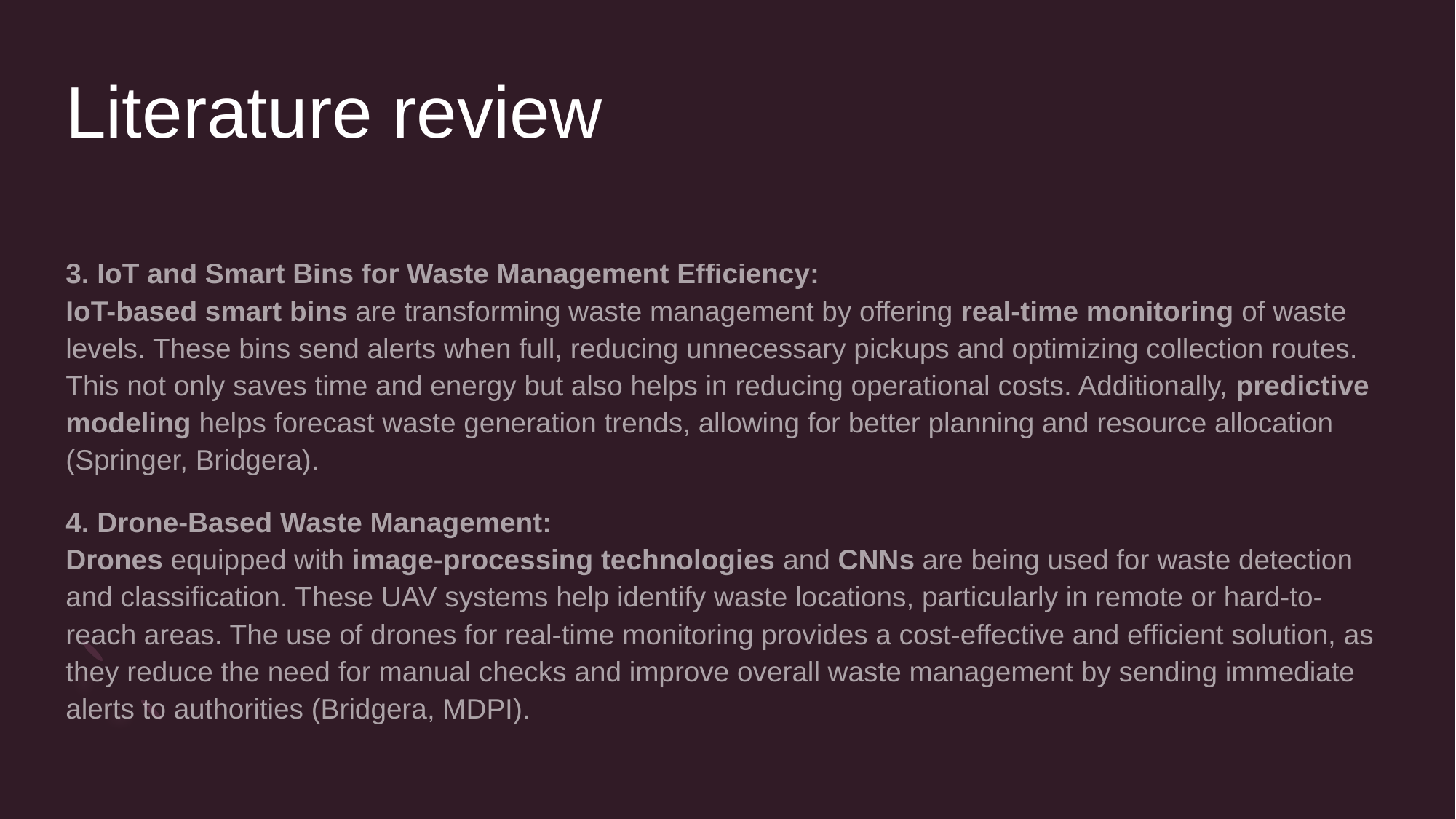

# Literature review
3. IoT and Smart Bins for Waste Management Efficiency:
IoT-based smart bins are transforming waste management by offering real-time monitoring of waste levels. These bins send alerts when full, reducing unnecessary pickups and optimizing collection routes. This not only saves time and energy but also helps in reducing operational costs. Additionally, predictive modeling helps forecast waste generation trends, allowing for better planning and resource allocation (Springer, Bridgera).
4. Drone-Based Waste Management:
Drones equipped with image-processing technologies and CNNs are being used for waste detection and classification. These UAV systems help identify waste locations, particularly in remote or hard-to-reach areas. The use of drones for real-time monitoring provides a cost-effective and efficient solution, as they reduce the need for manual checks and improve overall waste management by sending immediate alerts to authorities (Bridgera, MDPI).